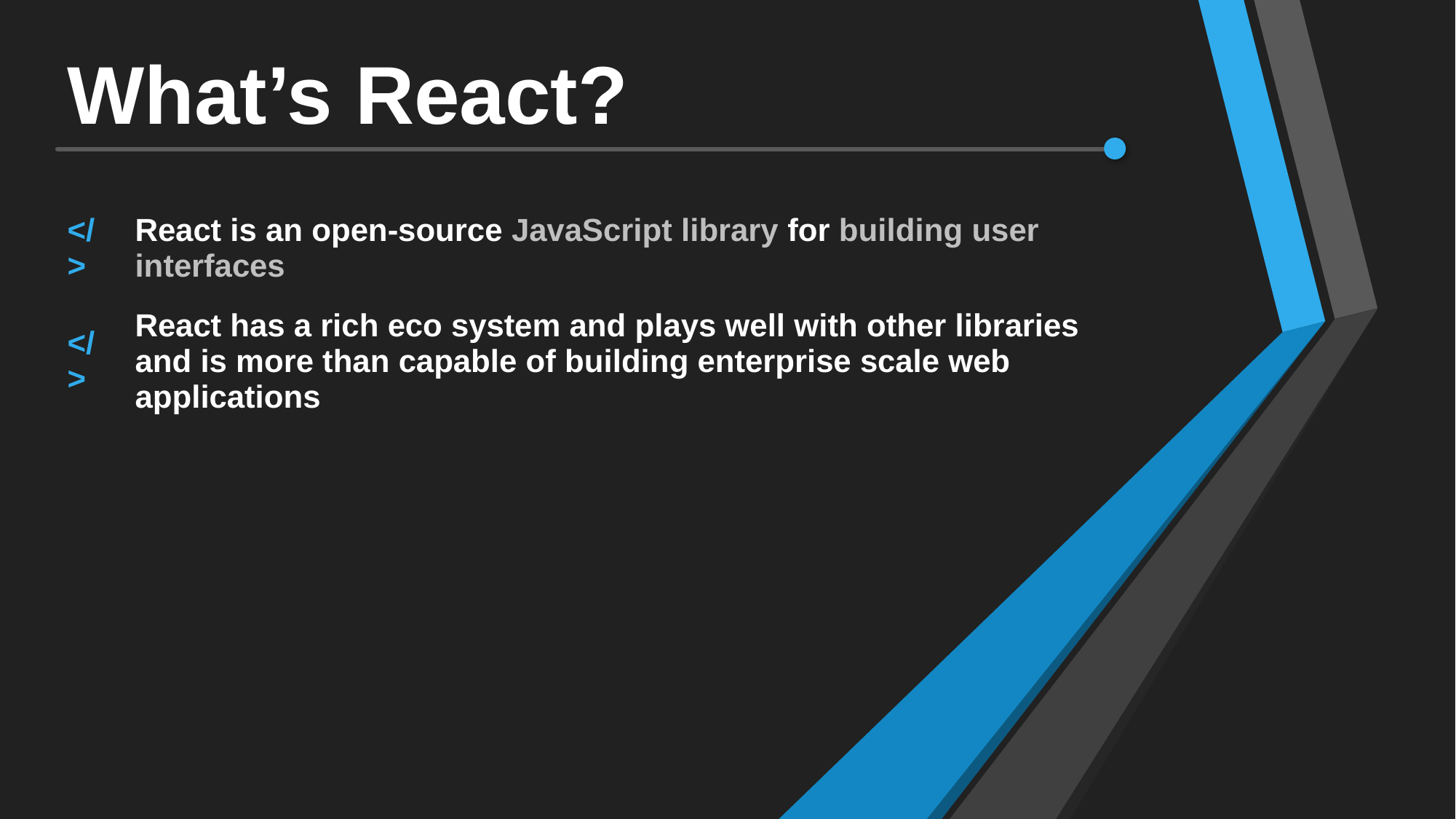

# What’s React?

| </> | React is an open-source JavaScript library for building user interfaces |
| --- | --- |
| </> | React has a rich eco system and plays well with other libraries and is more than capable of building enterprise scale web applications |